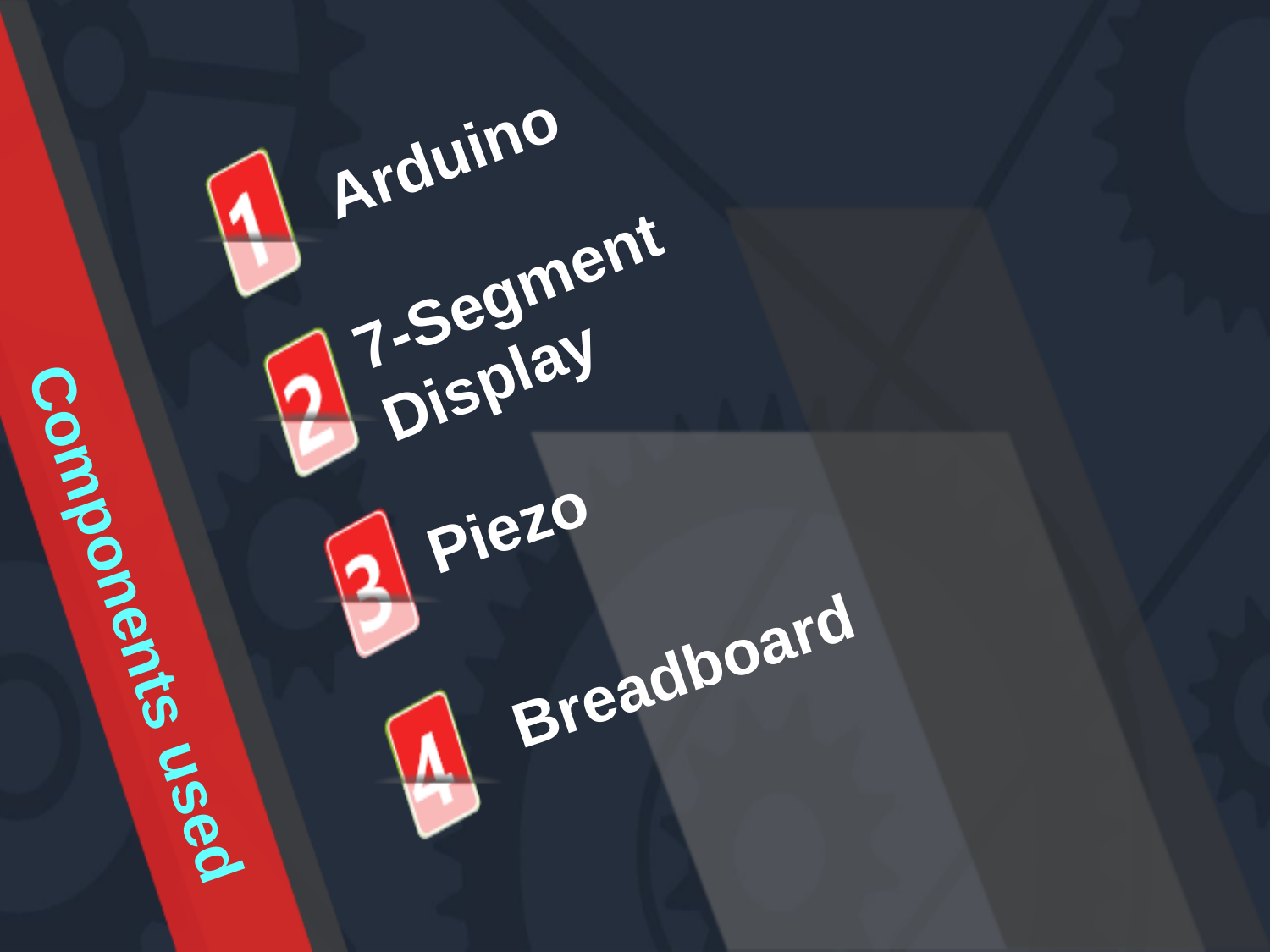

Arduino
7-Segment Display
Piezo
# Components used
Breadboard